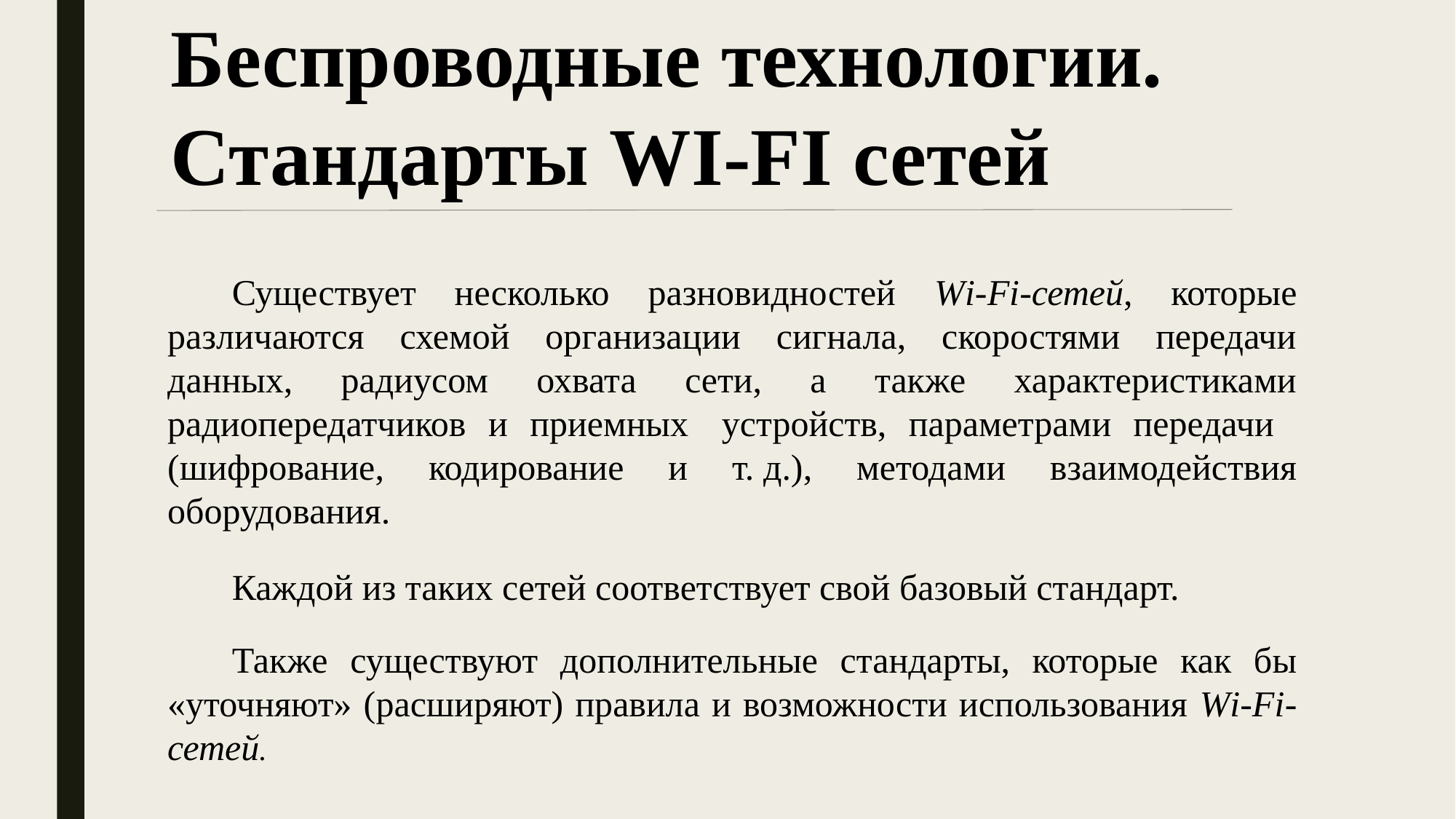

Беспроводные технологии. Стандарты WI-FI сетей
Существует несколько разновидностей Wi-Fi-сетей, которые различаются схемой организации сигнала, скоростями передачи данных, радиусом охвата сети, а также характеристиками радиопередатчиков  и  приемных   устройств,  параметрами  передачи   (шифрование, кодирование и т. д.), методами взаимодействия оборудования.

Каждой из таких сетей соответствует свой базовый стандарт.

Также существуют дополнительные стандарты, которые как бы «уточняют» (расширяют) правила и возможности использования Wi-Fi-сетей.